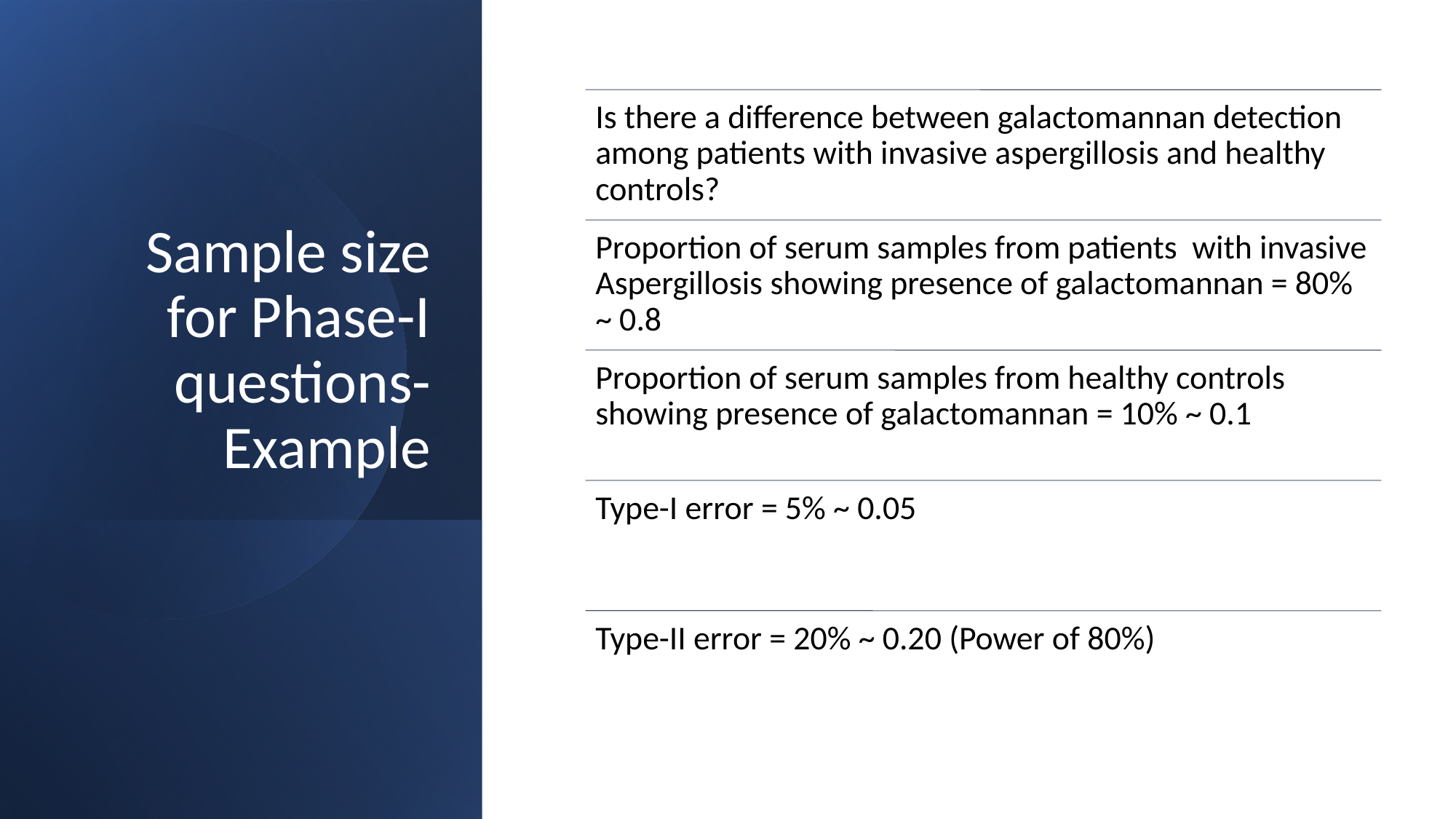

Is there a difference between galactomannan detection among patients with invasive aspergillosis and healthy controls?
Proportion of serum samples from patients  with invasive Aspergillosis showing presence of galactomannan = 80% ~ 0.8
Proportion of serum samples from healthy controls showing presence of galactomannan = 10% ~ 0.1
Type-I error = 5% ~ 0.05
Type-II error = 20% ~ 0.20 (Power of 80%)

# Sample size for Phase-I questions- Example